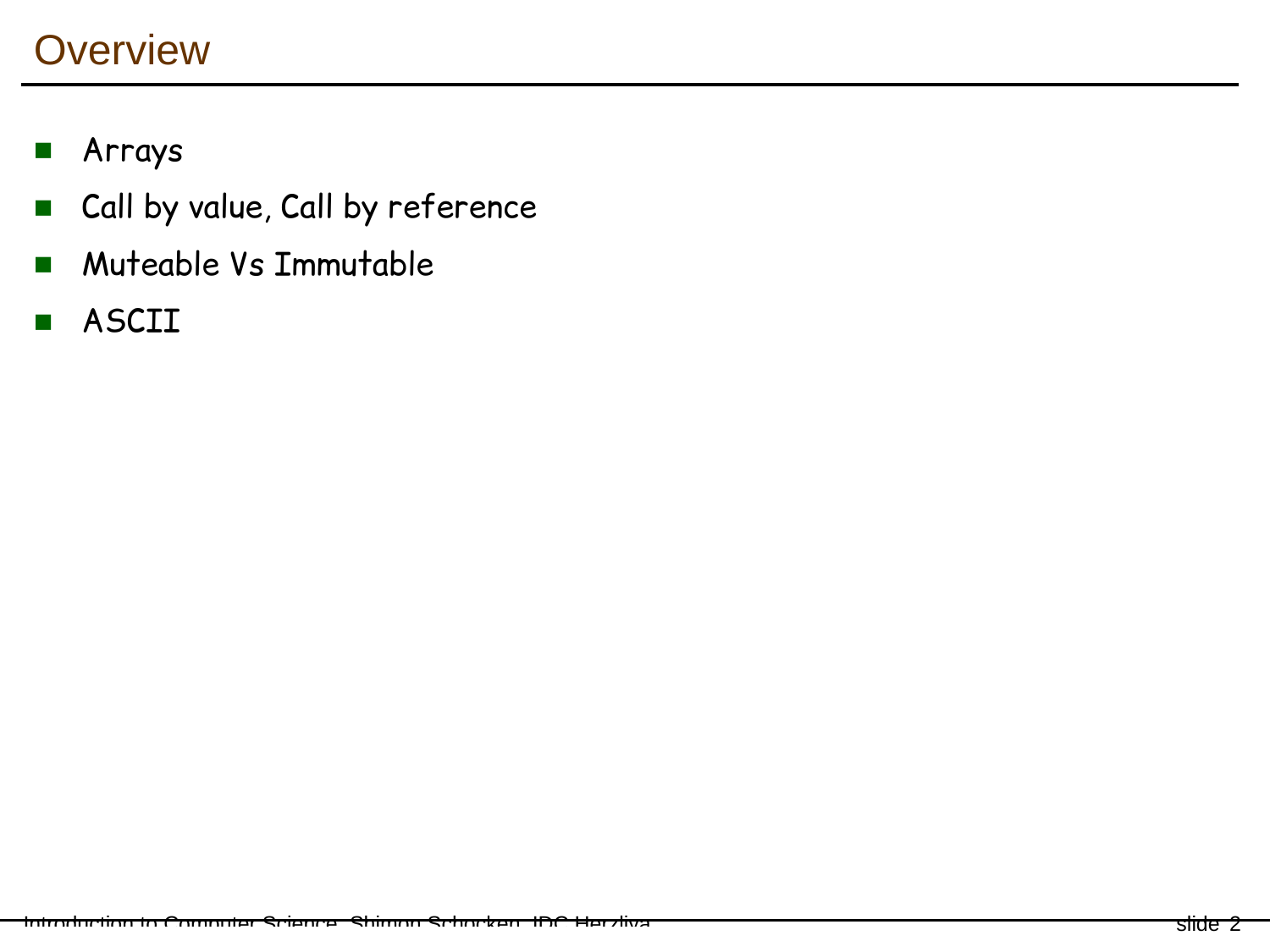

# Overview

Arrays
Call by value, Call by reference
Muteable Vs Immutable
ASCII